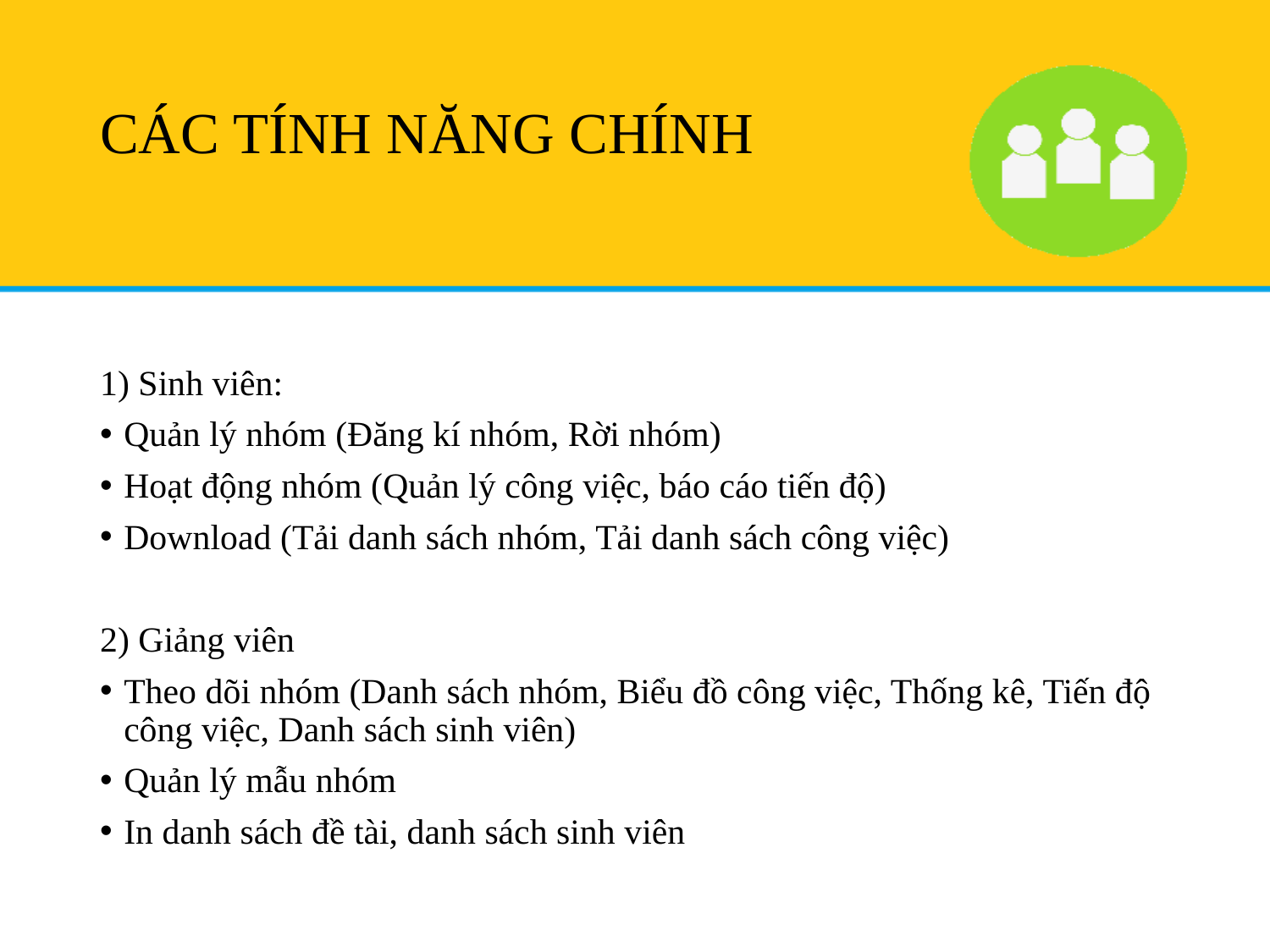

# CÁC TÍNH NĂNG CHÍNH
1) Sinh viên:
Quản lý nhóm (Đăng kí nhóm, Rời nhóm)
Hoạt động nhóm (Quản lý công việc, báo cáo tiến độ)
Download (Tải danh sách nhóm, Tải danh sách công việc)

2) Giảng viên
Theo dõi nhóm (Danh sách nhóm, Biểu đồ công việc, Thống kê, Tiến độ công việc, Danh sách sinh viên)
Quản lý mẫu nhóm
In danh sách đề tài, danh sách sinh viên